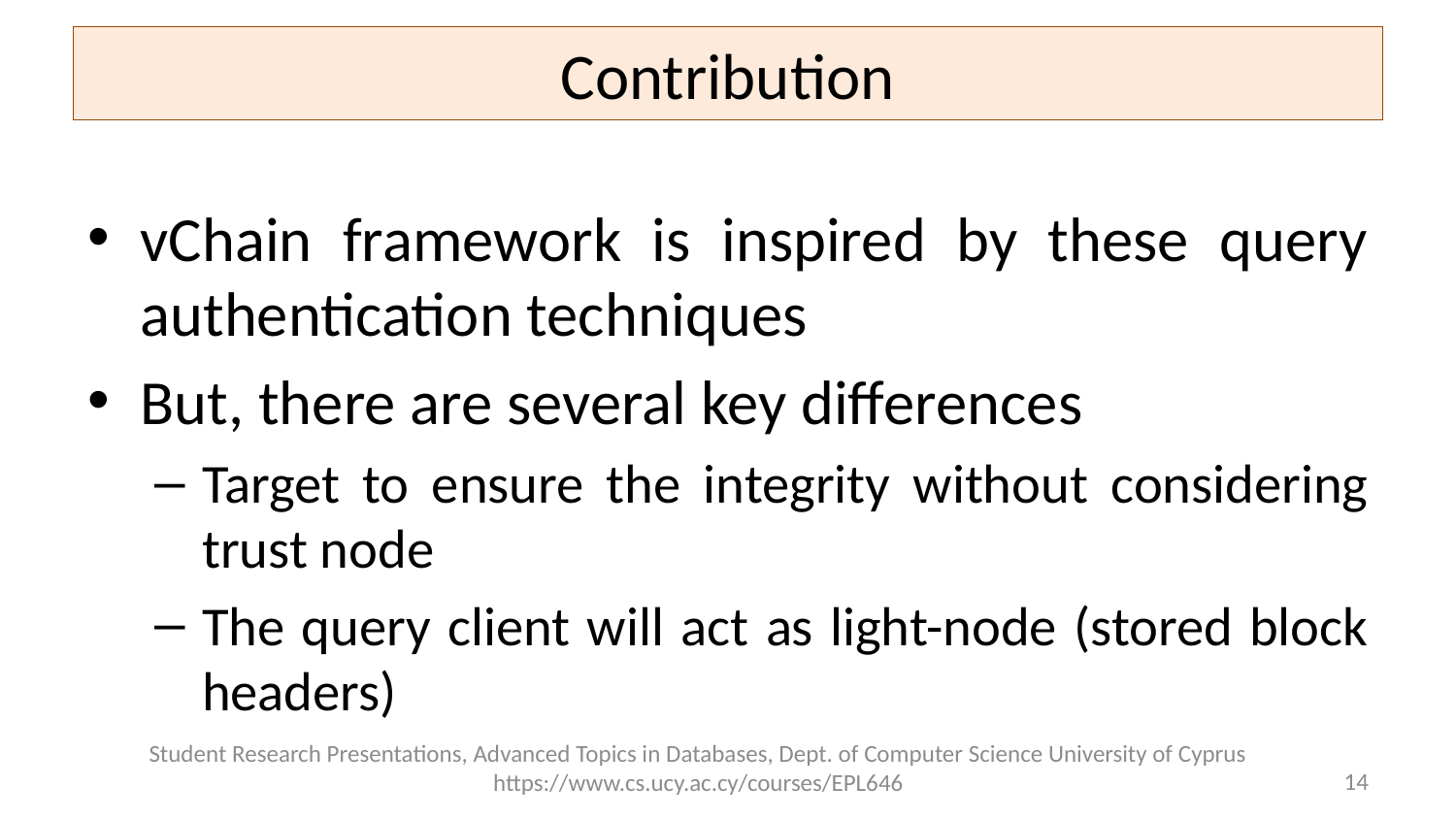

# Contribution
vChain framework is inspired by these query authentication techniques
But, there are several key differences
Target to ensure the integrity without considering trust node
The query client will act as light-node (stored block headers)
Student Research Presentations, Advanced Topics in Databases, Dept. of Computer Science University of Cyprus https://www.cs.ucy.ac.cy/courses/EPL646
14